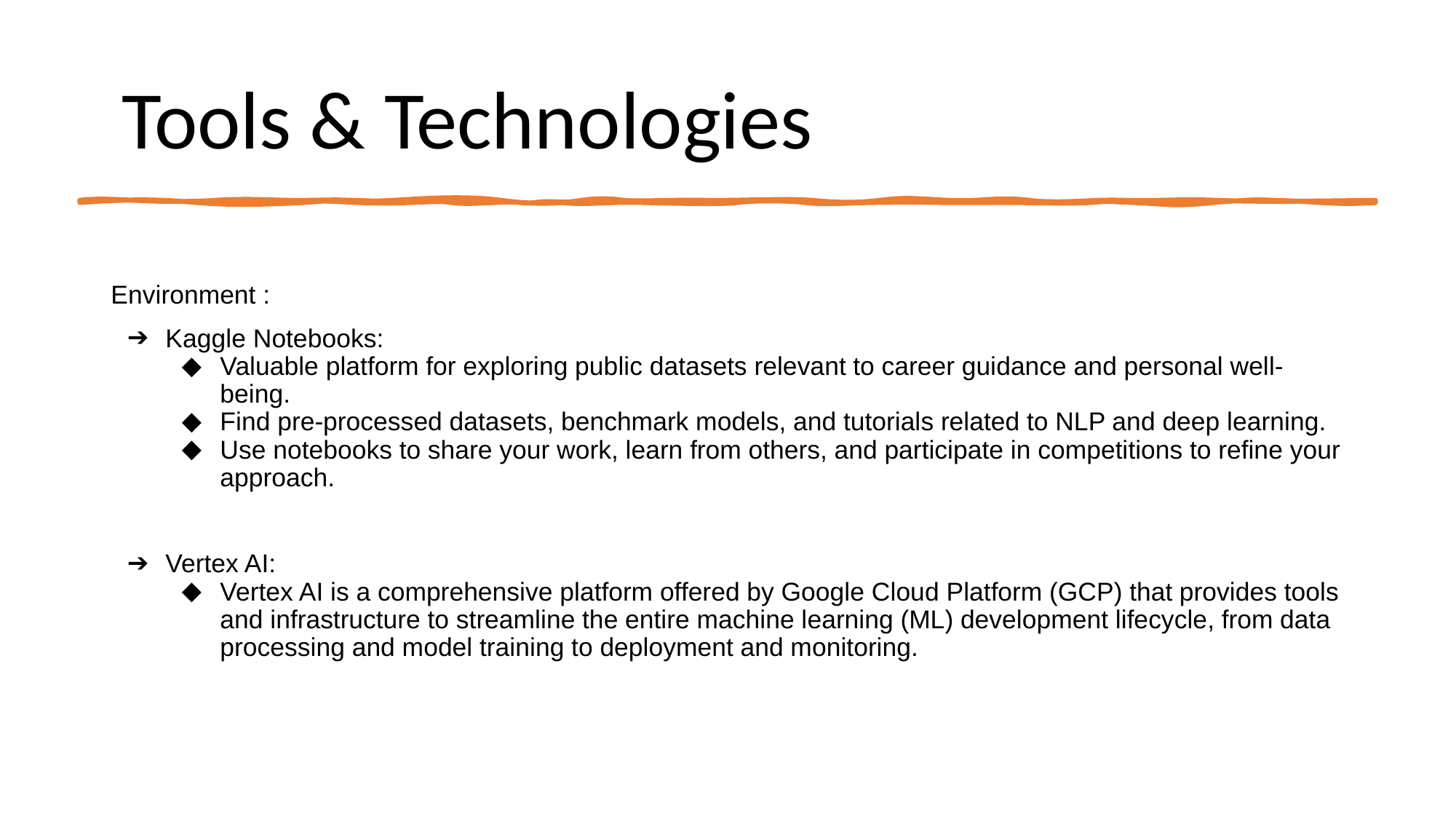

# Tools & Technologies

Environment :
Kaggle Notebooks:
Valuable platform for exploring public datasets relevant to career guidance and personal well-being.
Find pre-processed datasets, benchmark models, and tutorials related to NLP and deep learning.
Use notebooks to share your work, learn from others, and participate in competitions to refine your approach.

Vertex AI:
Vertex AI is a comprehensive platform offered by Google Cloud Platform (GCP) that provides tools and infrastructure to streamline the entire machine learning (ML) development lifecycle, from data processing and model training to deployment and monitoring.